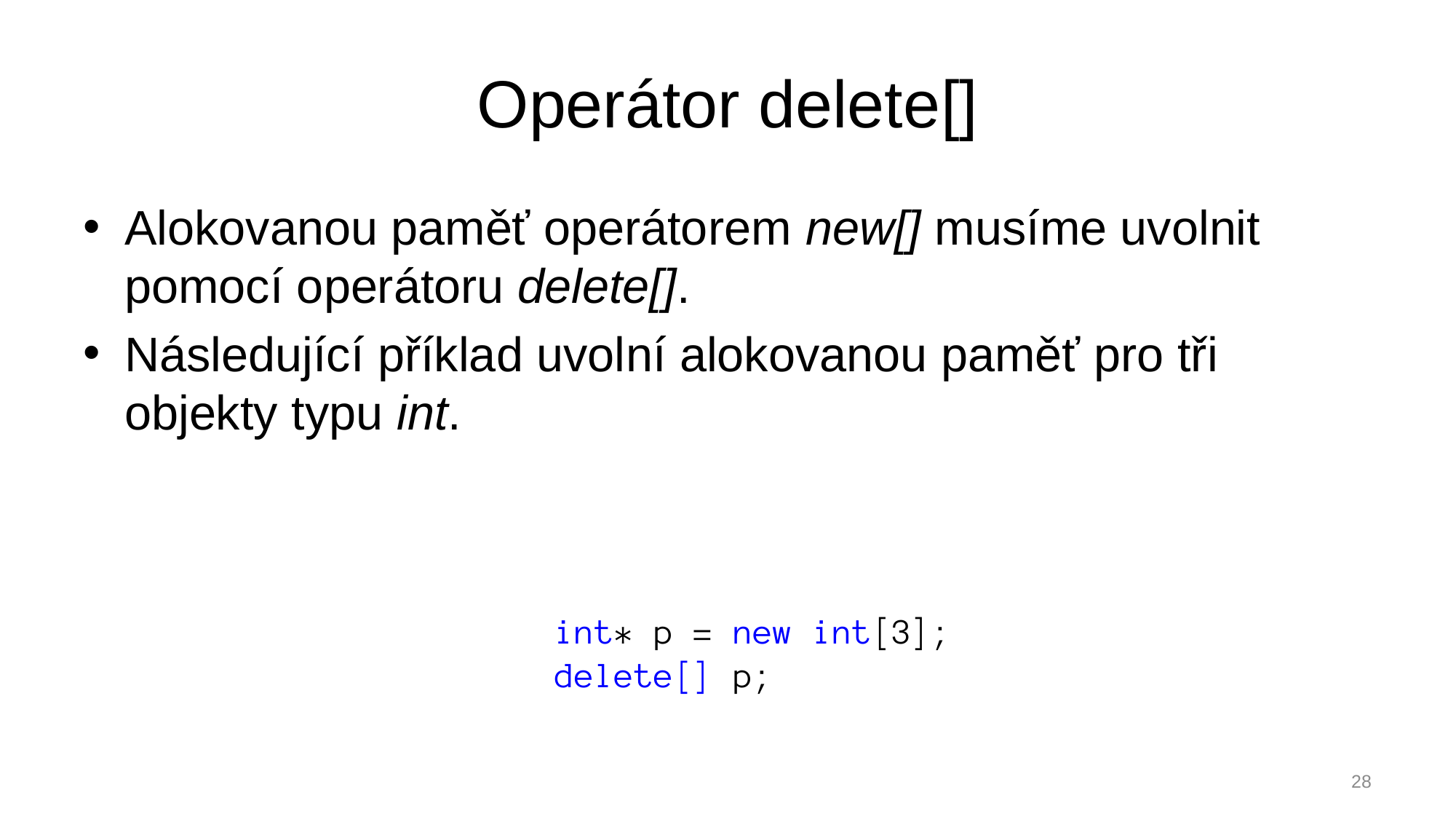

# Operátor delete[]
Alokovanou paměť operátorem new[] musíme uvolnit pomocí operátoru delete[].
Následující příklad uvolní alokovanou paměť pro tři objekty typu int.
int* p = new int[3];
delete[] p;
28